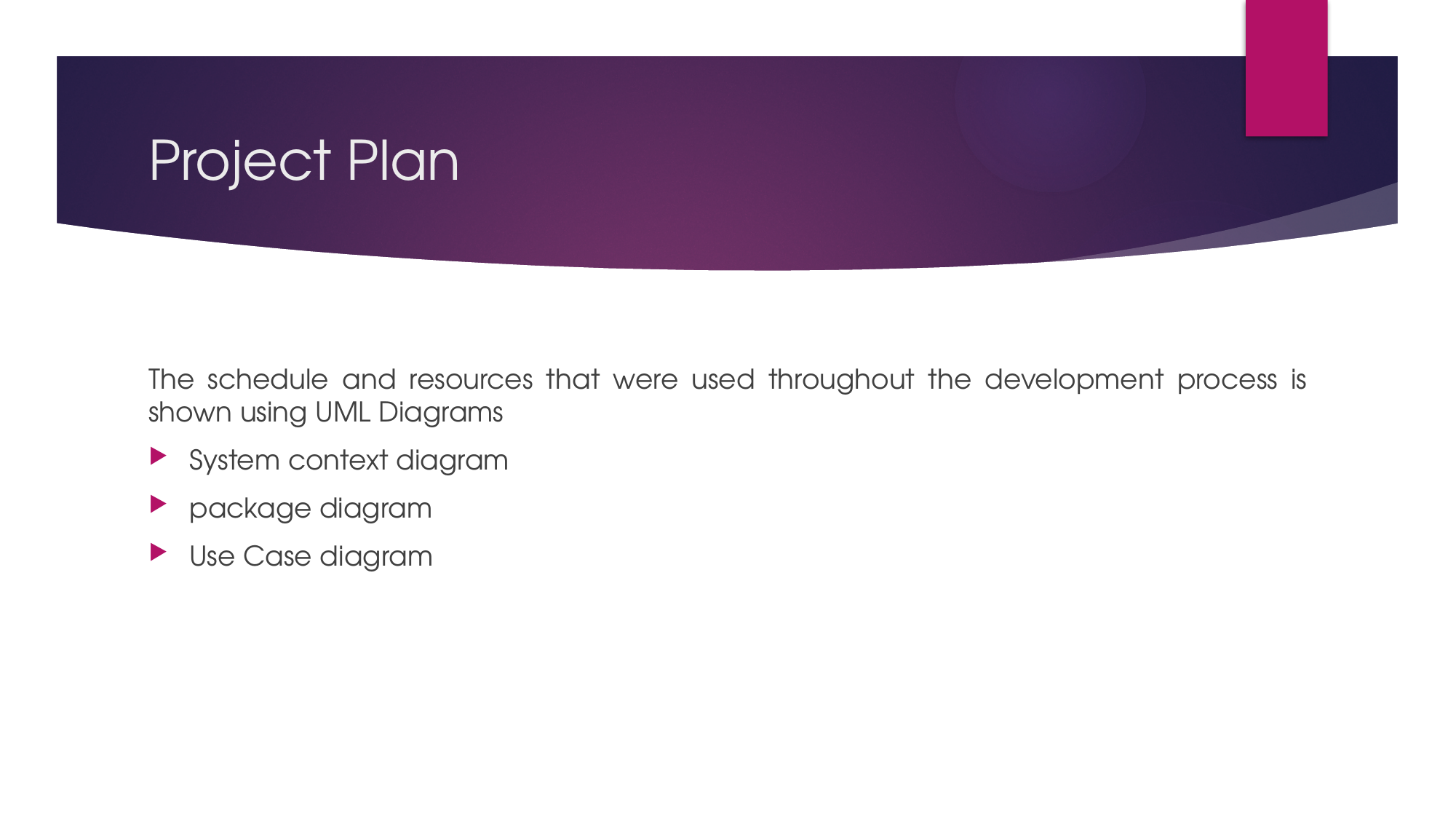

# Project Plan
The schedule and resources that were used throughout the development process is shown using UML Diagrams
System context diagram
package diagram
Use Case diagram